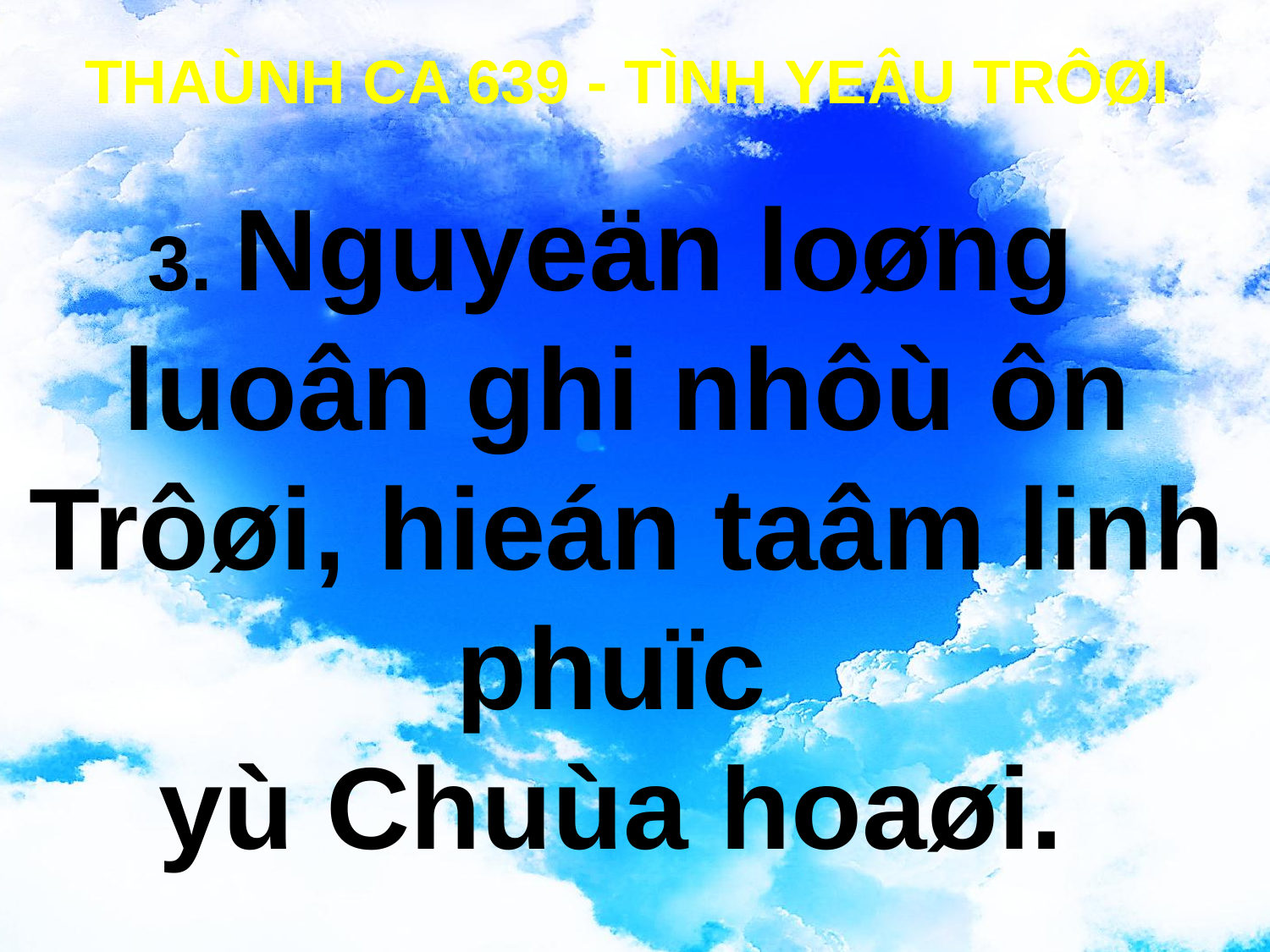

THAÙNH CA 639 - TÌNH YEÂU TRÔØI
3. Nguyeän loøng
luoân ghi nhôù ôn Trôøi, hieán taâm linh phuïc
yù Chuùa hoaøi.